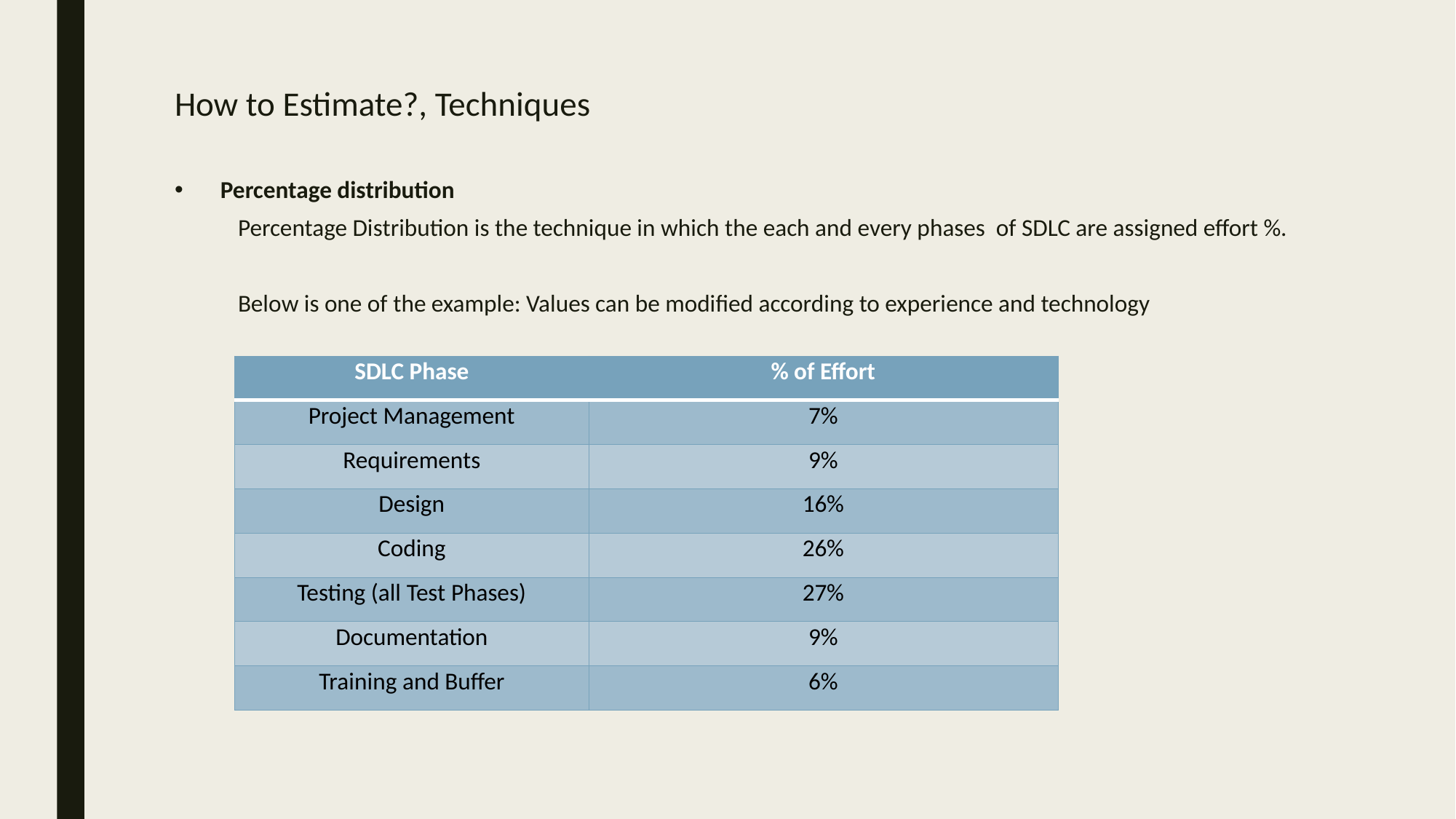

# How to Estimate?, Techniques
Percentage distribution
Percentage Distribution is the technique in which the each and every phases  of SDLC are assigned effort %.

Below is one of the example: Values can be modified according to experience and technology

| SDLC Phase | % of Effort |
| --- | --- |
| Project Management | 7% |
| Requirements | 9% |
| Design | 16% |
| Coding | 26% |
| Testing (all Test Phases) | 27% |
| Documentation | 9% |
| Training and Buffer | 6% |